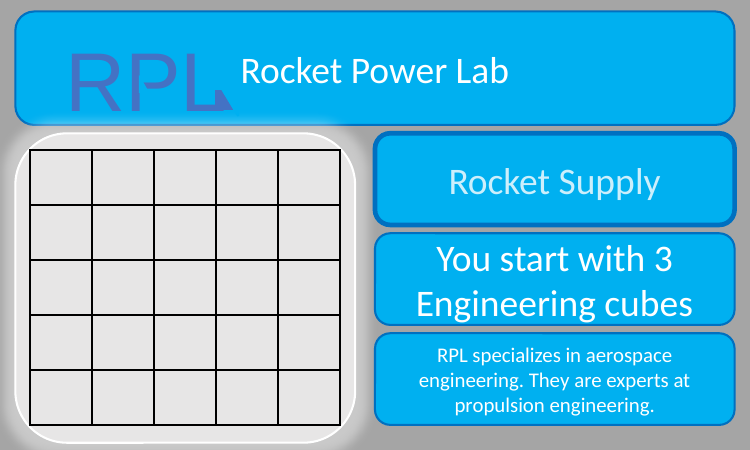

Rocket Power Lab

RPL

Rocket Supply
|  |  |  |  |  |
| --- | --- | --- | --- | --- |
|  |  |  |  |  |
|  |  |  |  |  |
|  |  |  |  |  |
|  |  |  |  |  |
You start with 3 Engineering cubes
RPL specializes in aerospace engineering. They are experts at propulsion engineering.